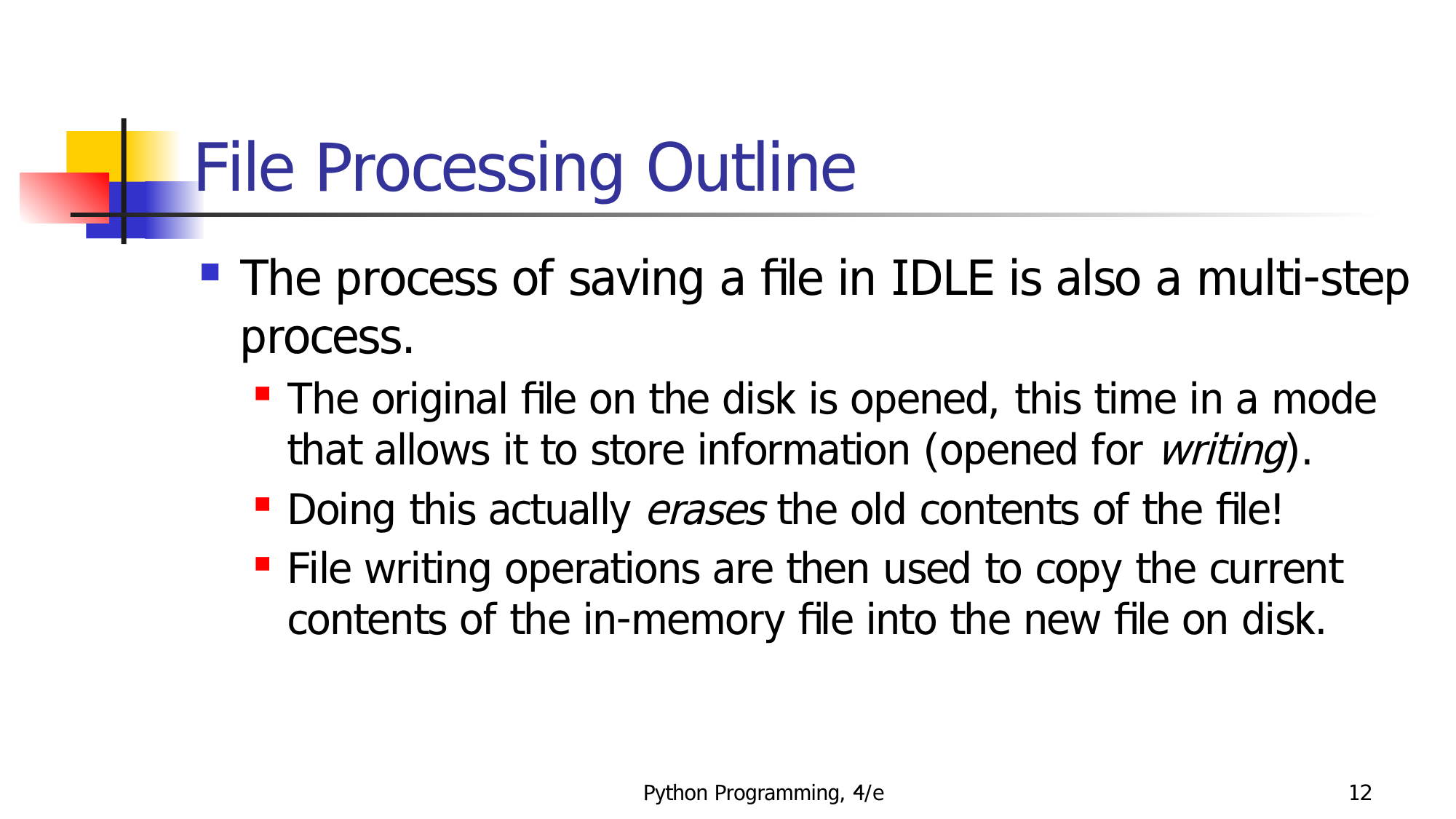

# File Processing Outline
The process of saving a file in IDLE is also a multi-step process.
The original file on the disk is opened, this time in a mode that allows it to store information (opened for writing).
Doing this actually erases the old contents of the file!
File writing operations are then used to copy the current contents of the in-memory file into the new file on disk.
Python Programming, 4/e
12